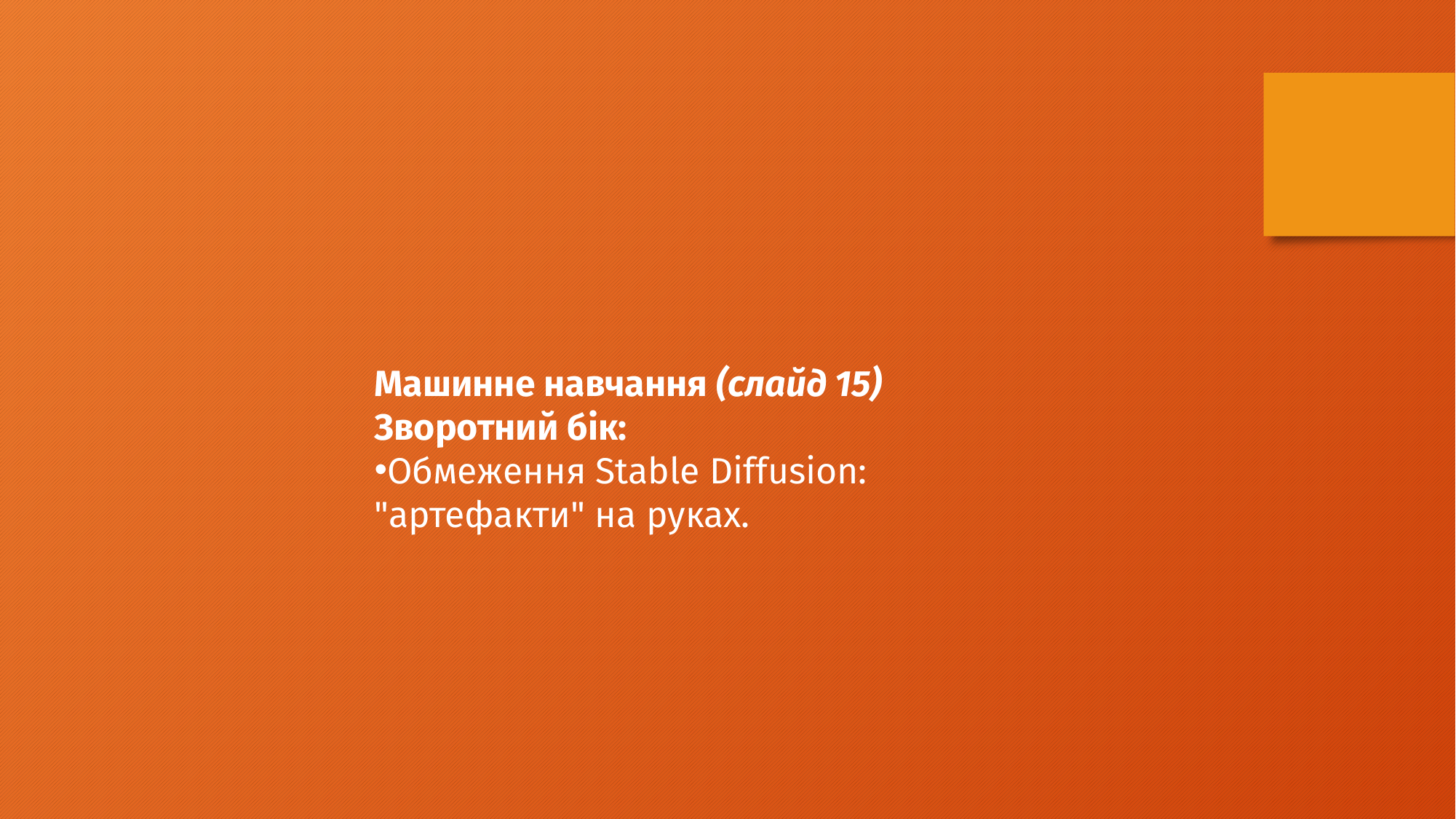

Машинне навчання (слайд 15)
Зворотний бік:
Обмеження Stable Diffusion: "артефакти" на руках.